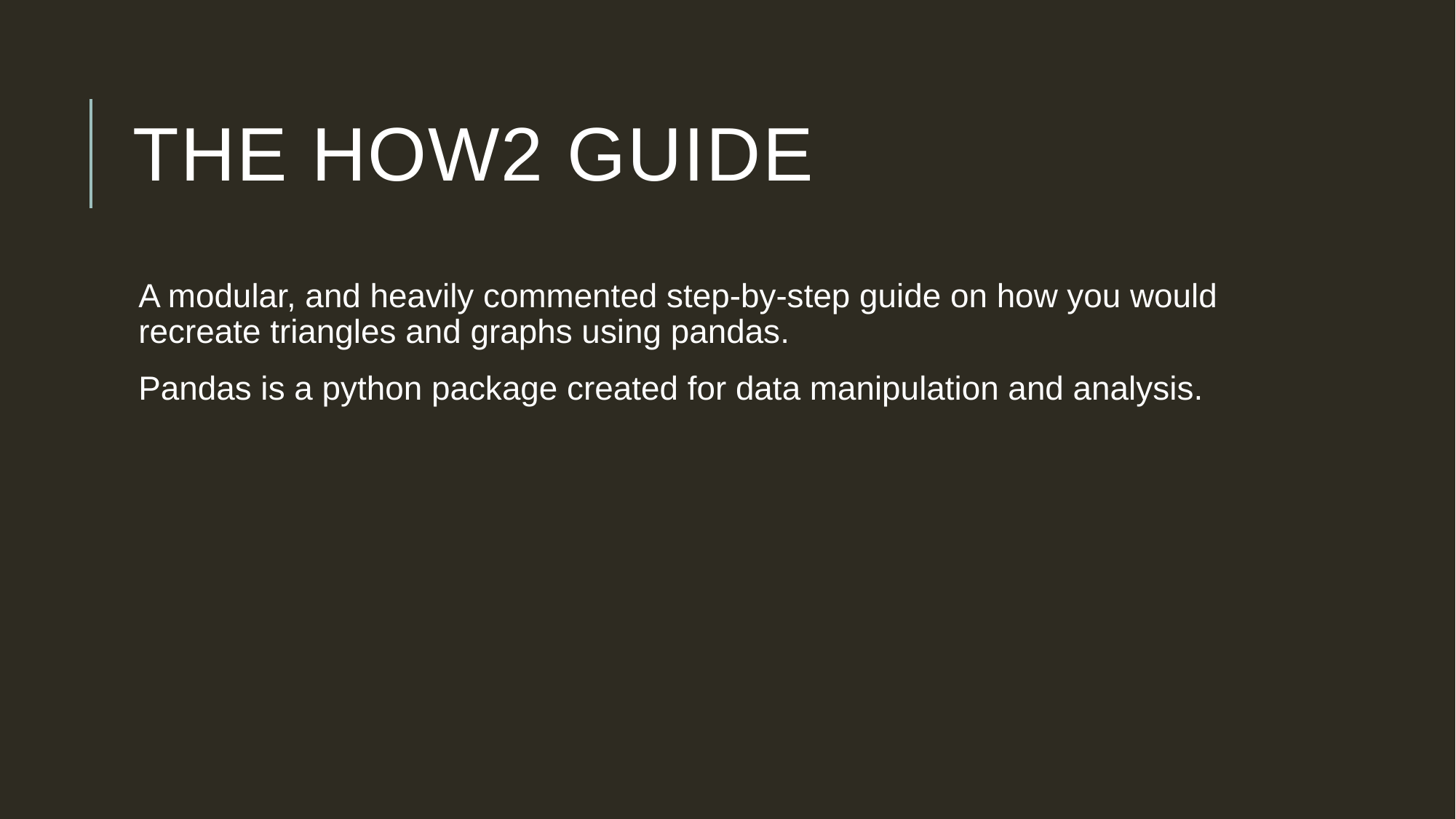

# The how2 guide
A modular, and heavily commented step-by-step guide on how you would recreate triangles and graphs using pandas.
Pandas is a python package created for data manipulation and analysis.